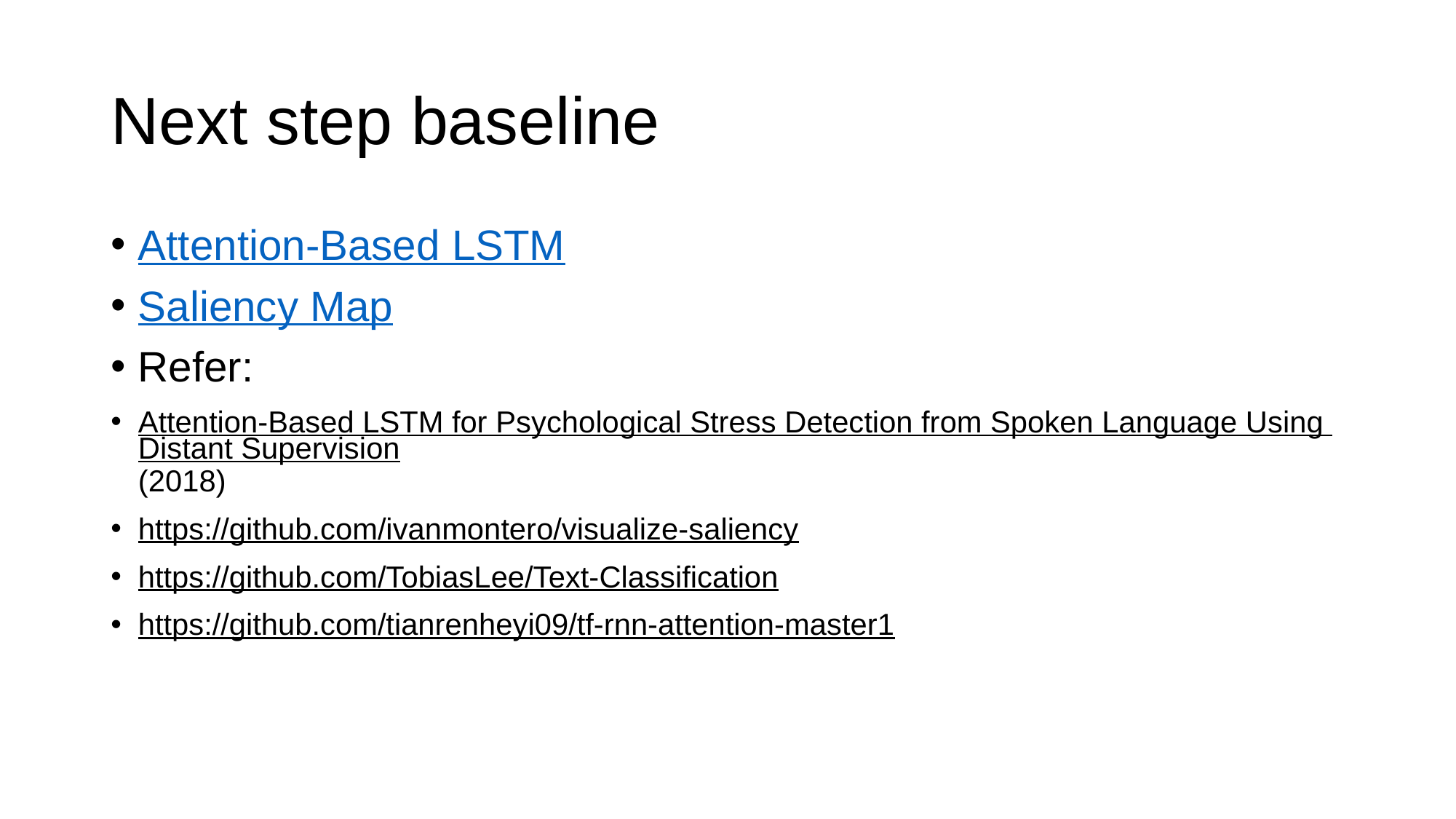

# Next step baseline
Attention-Based LSTM
Saliency Map
Refer:
Attention-Based LSTM for Psychological Stress Detection from Spoken Language Using Distant Supervision(2018)
https://github.com/ivanmontero/visualize-saliency
https://github.com/TobiasLee/Text-Classification
https://github.com/tianrenheyi09/tf-rnn-attention-master1